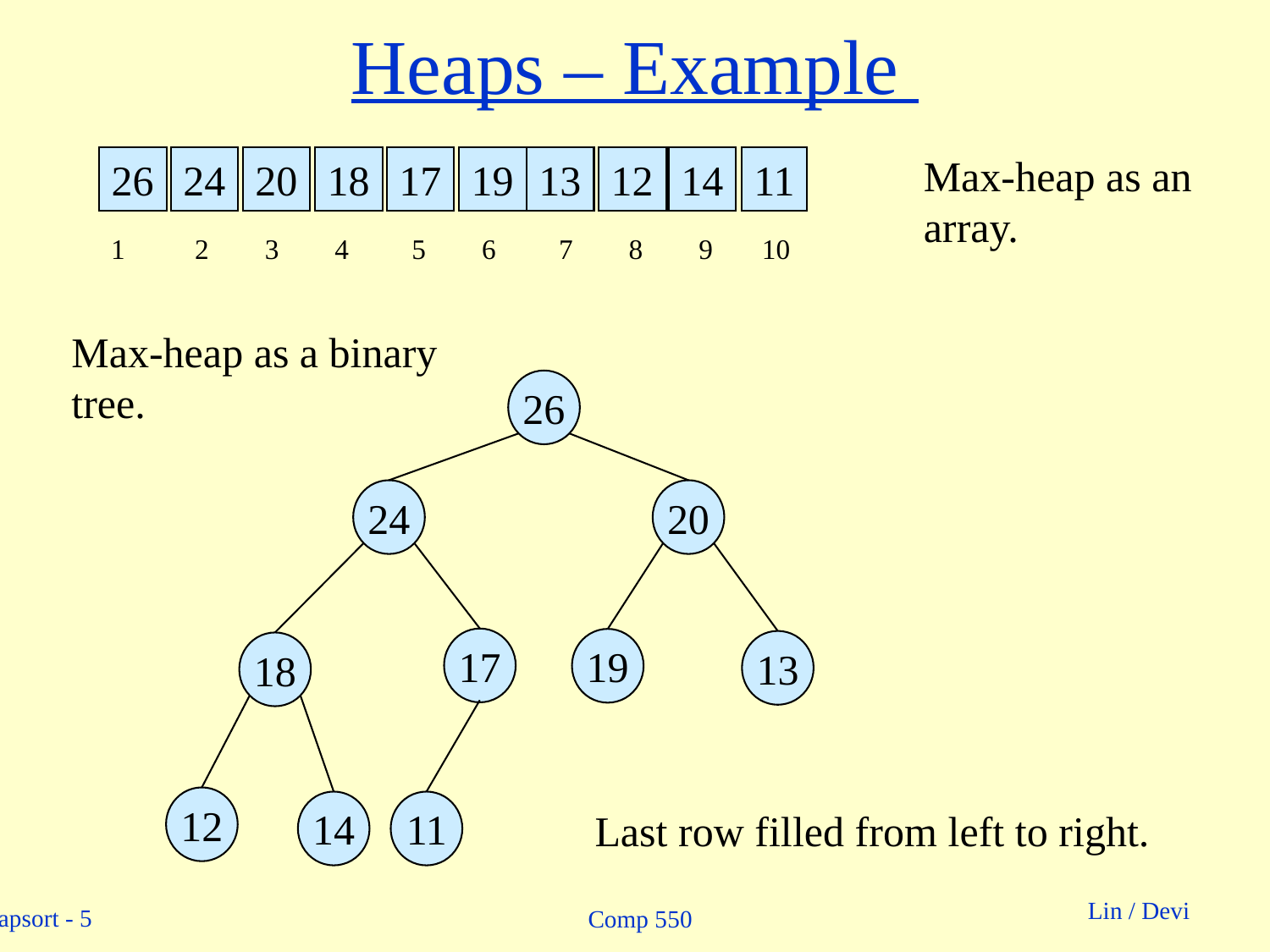

# Heaps – Example
Max-heap as an
array.
26
24
20
18
17
19
13
12
14
11
 1          2        3        4         5        6         7        8        9       10
Max-heap as a binary
tree.
26
24
20
17
18
19
13
12
14
11
Last row filled from left to right.
Comp 550